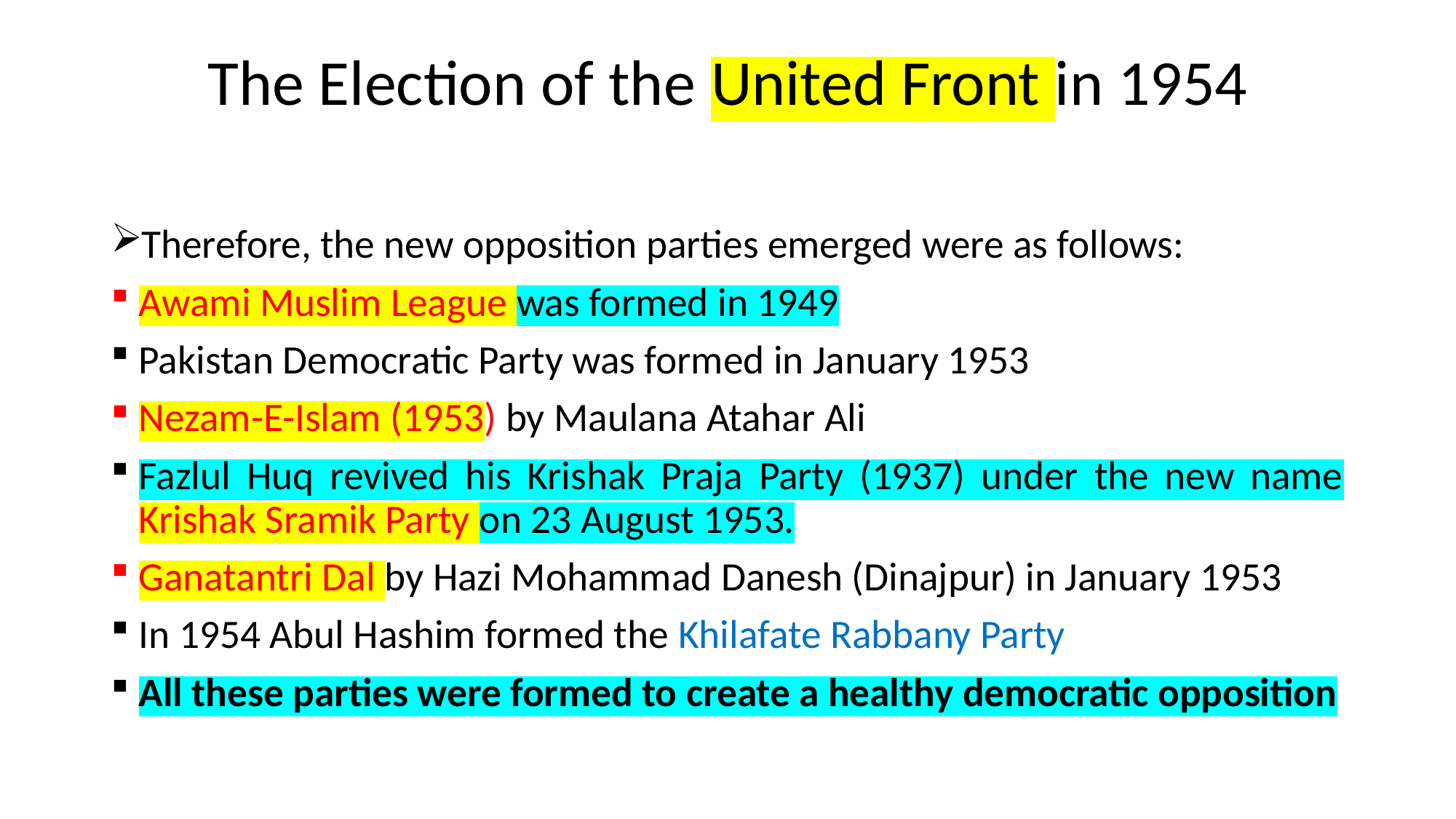

# The Election of the United Front in 1954
Therefore, the new opposition parties emerged were as follows:
Awami Muslim League was formed in 1949
Pakistan Democratic Party was formed in January 1953
Nezam-E-Islam (1953) by Maulana Atahar Ali
Fazlul Huq revived his Krishak Praja Party (1937) under the new name Krishak Sramik Party on 23 August 1953.
Ganatantri Dal by Hazi Mohammad Danesh (Dinajpur) in January 1953
In 1954 Abul Hashim formed the Khilafate Rabbany Party
All these parties were formed to create a healthy democratic opposition